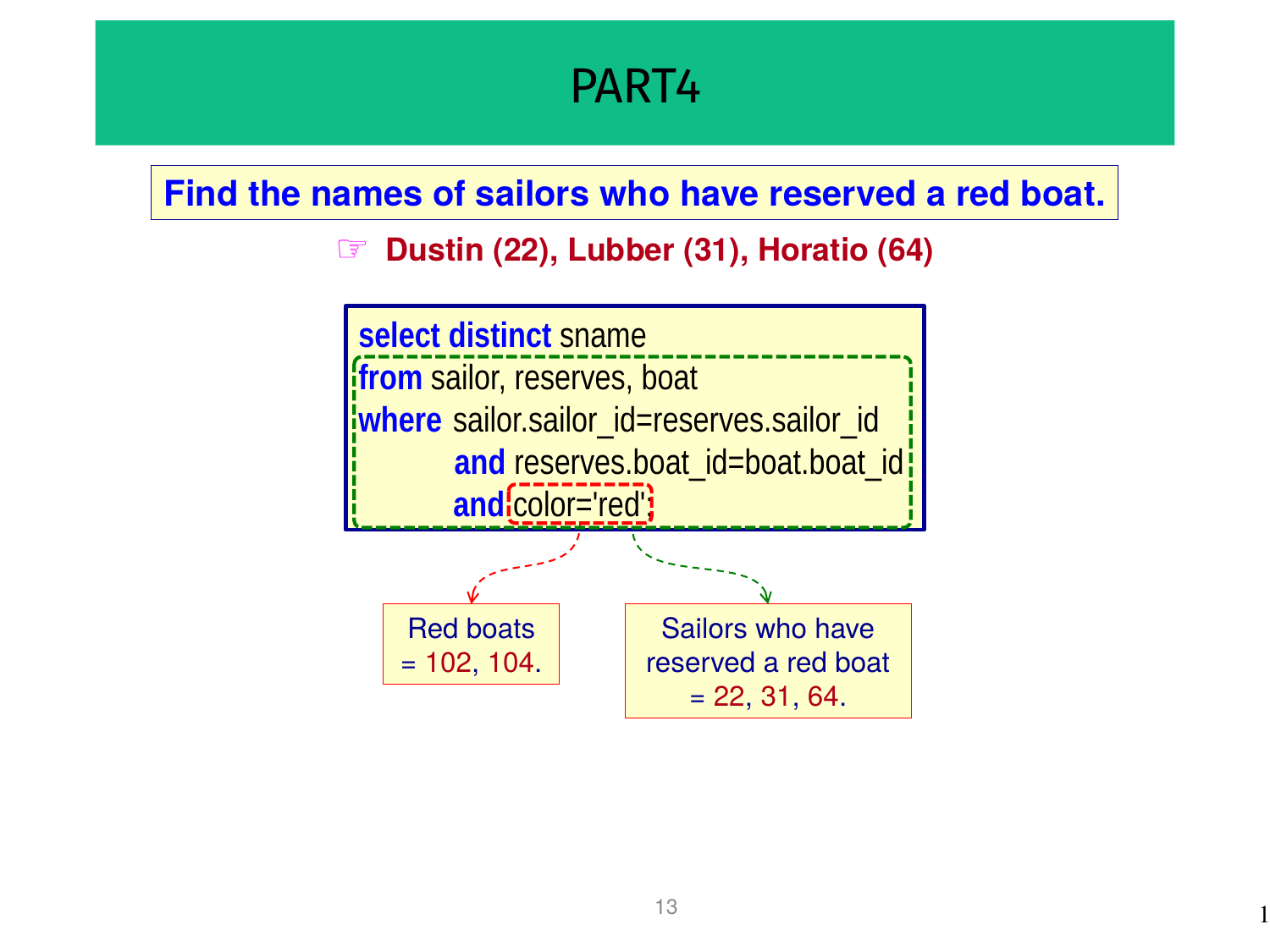

# PART4
Find the names of sailors who have reserved a red boat.
Dustin (22), Lubber (31), Horatio (64)
select distinct sname
from sailor, reserves, boat
where	sailor.sailor_id=reserves.sailor_id
and reserves.boat_id=boat.boat_id
and color='red';

Red boats
= 102, 104.
Sailors who have reserved a red boat
= 22, 31, 64.
13